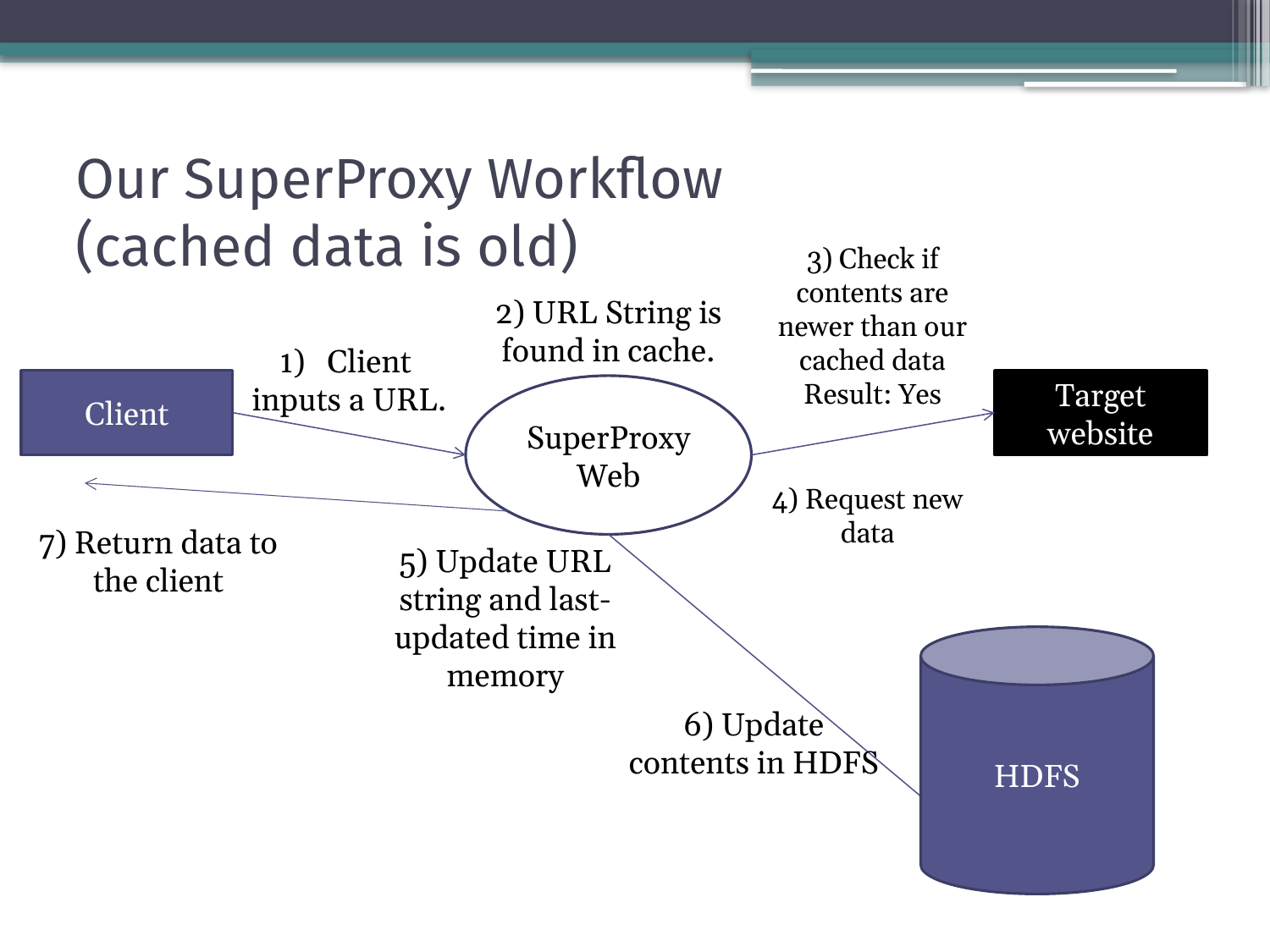

# Our SuperProxy Workflow (cached data is old)
3) Check if contents are newer than our cached data
Result: Yes
2) URL String is found in cache.
Client
inputs a URL.
Client
Target website
SuperProxy Web
4) Request new data
7) Return data to the client
5) Update URL string and last-updated time in memory
HDFS
6) Update contents in HDFS